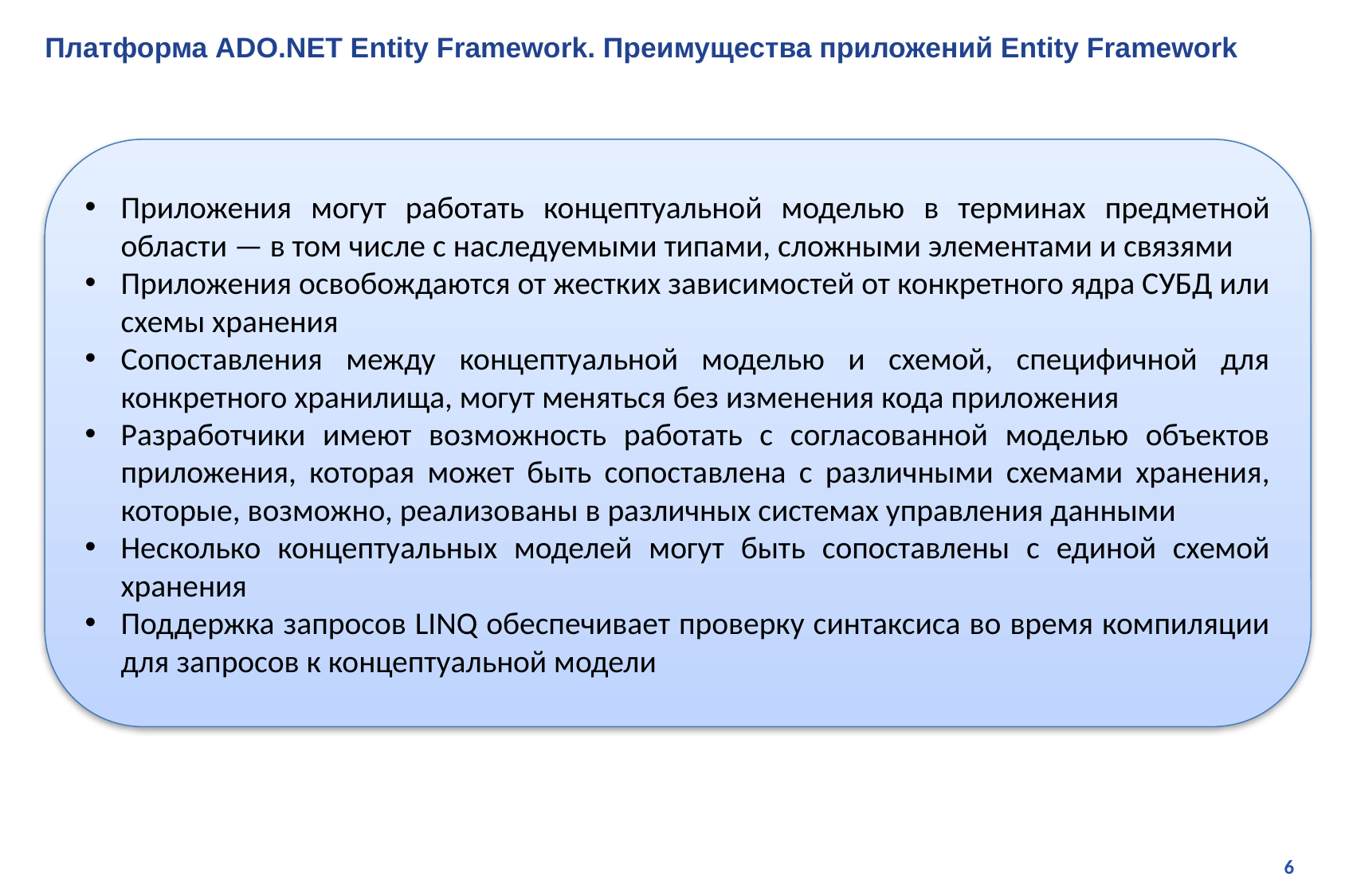

# Платформа ADO.NET Entity Framework. Преимущества приложений Entity Framework
Приложения могут работать концептуальной моделью в терминах предметной области — в том числе с наследуемыми типами, сложными элементами и связями
Приложения освобождаются от жестких зависимостей от конкретного ядра СУБД или схемы хранения
Сопоставления между концептуальной моделью и схемой, специфичной для конкретного хранилища, могут меняться без изменения кода приложения
Разработчики имеют возможность работать с согласованной моделью объектов приложения, которая может быть сопоставлена с различными схемами хранения, которые, возможно, реализованы в различных системах управления данными
Несколько концептуальных моделей могут быть сопоставлены с единой схемой хранения
Поддержка запросов LINQ обеспечивает проверку синтаксиса во время компиляции для запросов к концептуальной модели